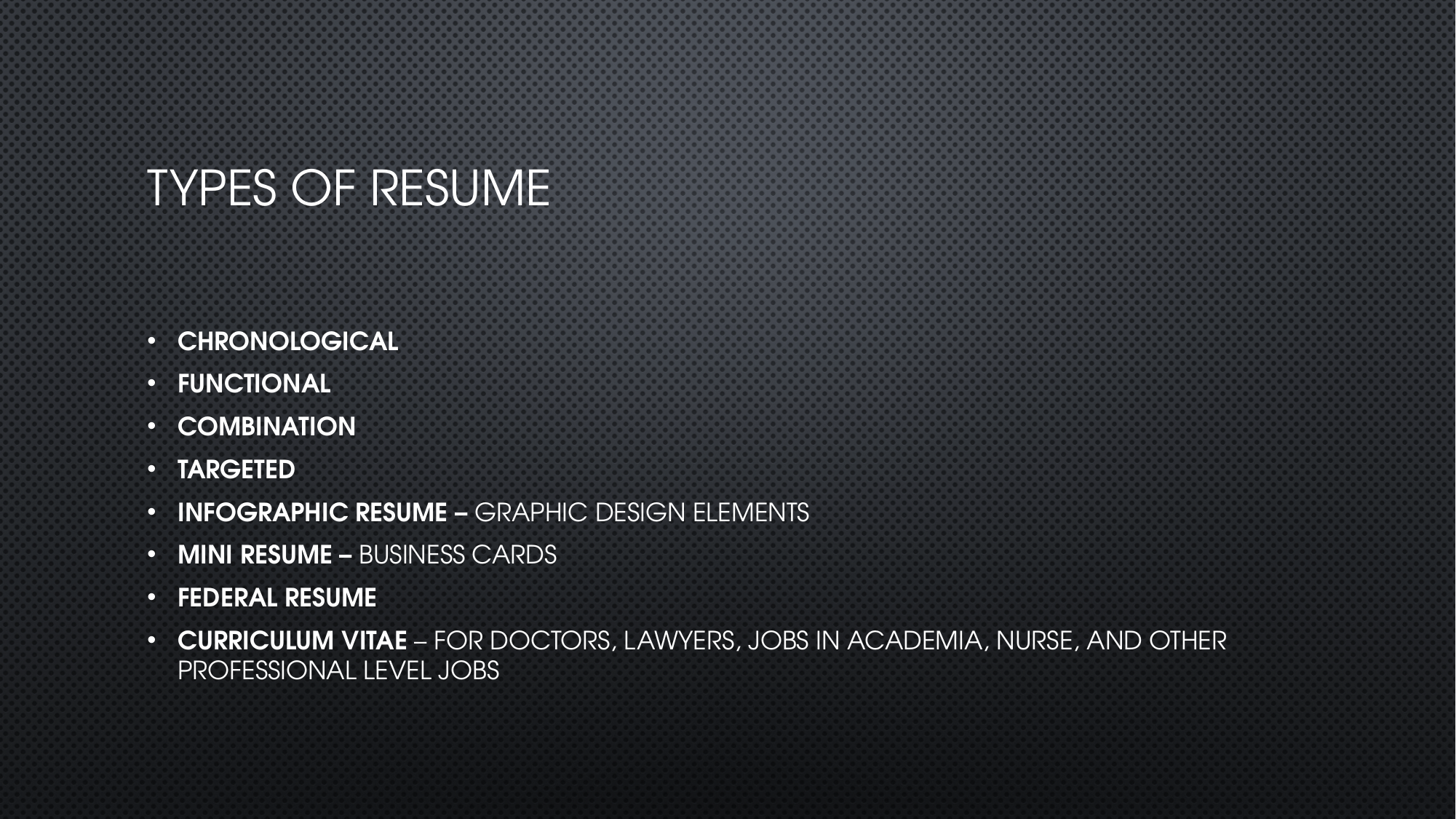

# Types of resume
Chronological
Functional
Combination
Targeted
Infographic resume – graphic design elements
Mini resume – business cards
Federal resume
Curriculum vitae – for doctors, lawyers, jobs in academia, nurse, and other professional level jobs